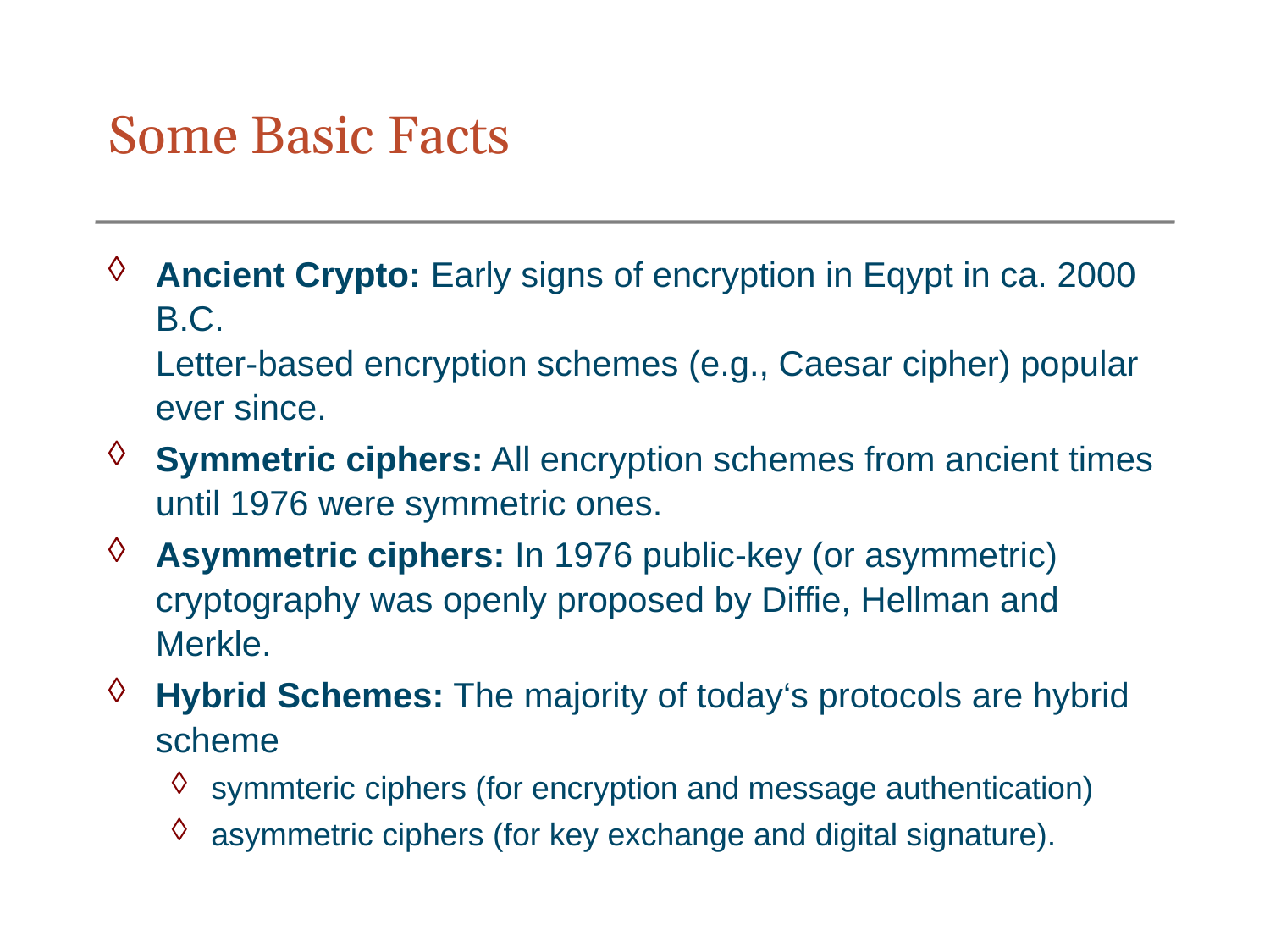

# Some Basic Facts
Ancient Crypto: Early signs of encryption in Eqypt in ca. 2000 B.C.
Letter-based encryption schemes (e.g., Caesar cipher) popular ever since.
Symmetric ciphers: All encryption schemes from ancient times until 1976 were symmetric ones.
Asymmetric ciphers: In 1976 public-key (or asymmetric) cryptography was openly proposed by Diffie, Hellman and Merkle.
Hybrid Schemes: The majority of today‘s protocols are hybrid scheme
symmteric ciphers (for encryption and message authentication)
asymmetric ciphers (for key exchange and digital signature).